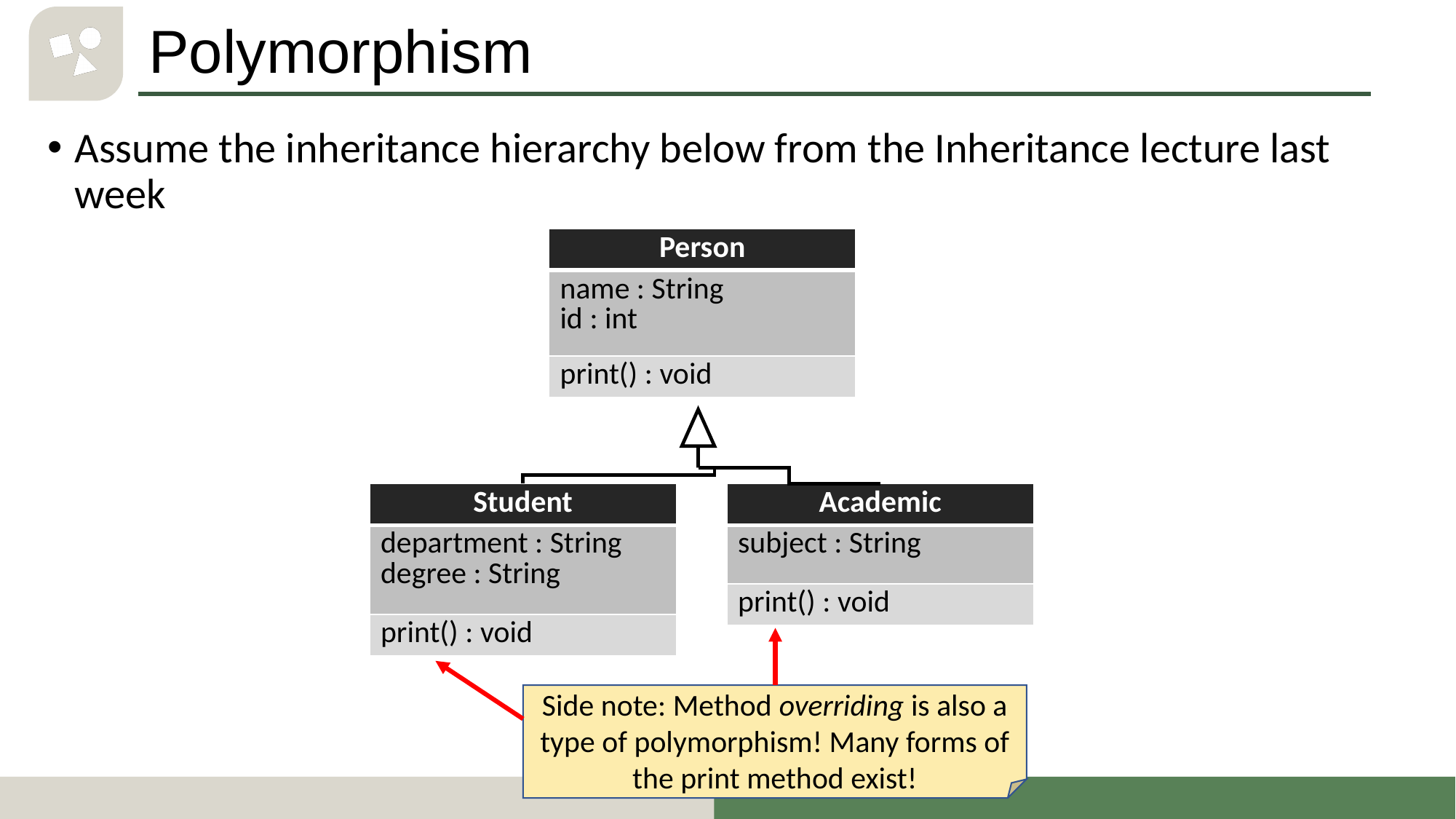

# Polymorphism
Assume the inheritance hierarchy below from the Inheritance lecture last week
| Person |
| --- |
| name : String id : int |
| print() : void |

| Student |
| --- |
| department : String degree : String |
| print() : void |
| Academic |
| --- |
| subject : String |
| print() : void |
Side note: Method overriding is also a type of polymorphism! Many forms of the print method exist!